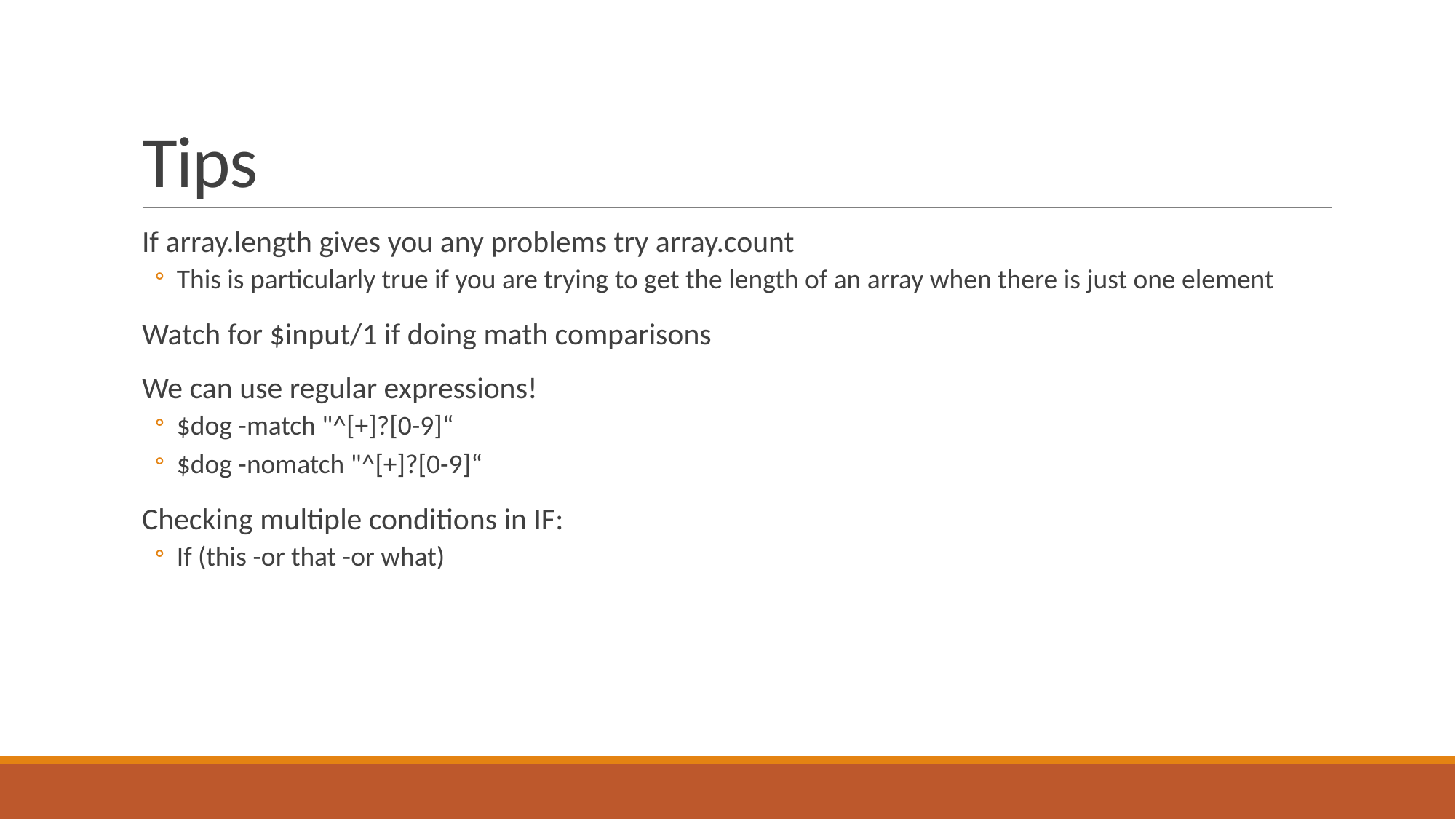

# Tips
If array.length gives you any problems try array.count
This is particularly true if you are trying to get the length of an array when there is just one element
Watch for $input/1 if doing math comparisons
We can use regular expressions!
$dog -match "^[+]?[0-9]“
$dog -nomatch "^[+]?[0-9]“
Checking multiple conditions in IF:
If (this -or that -or what)